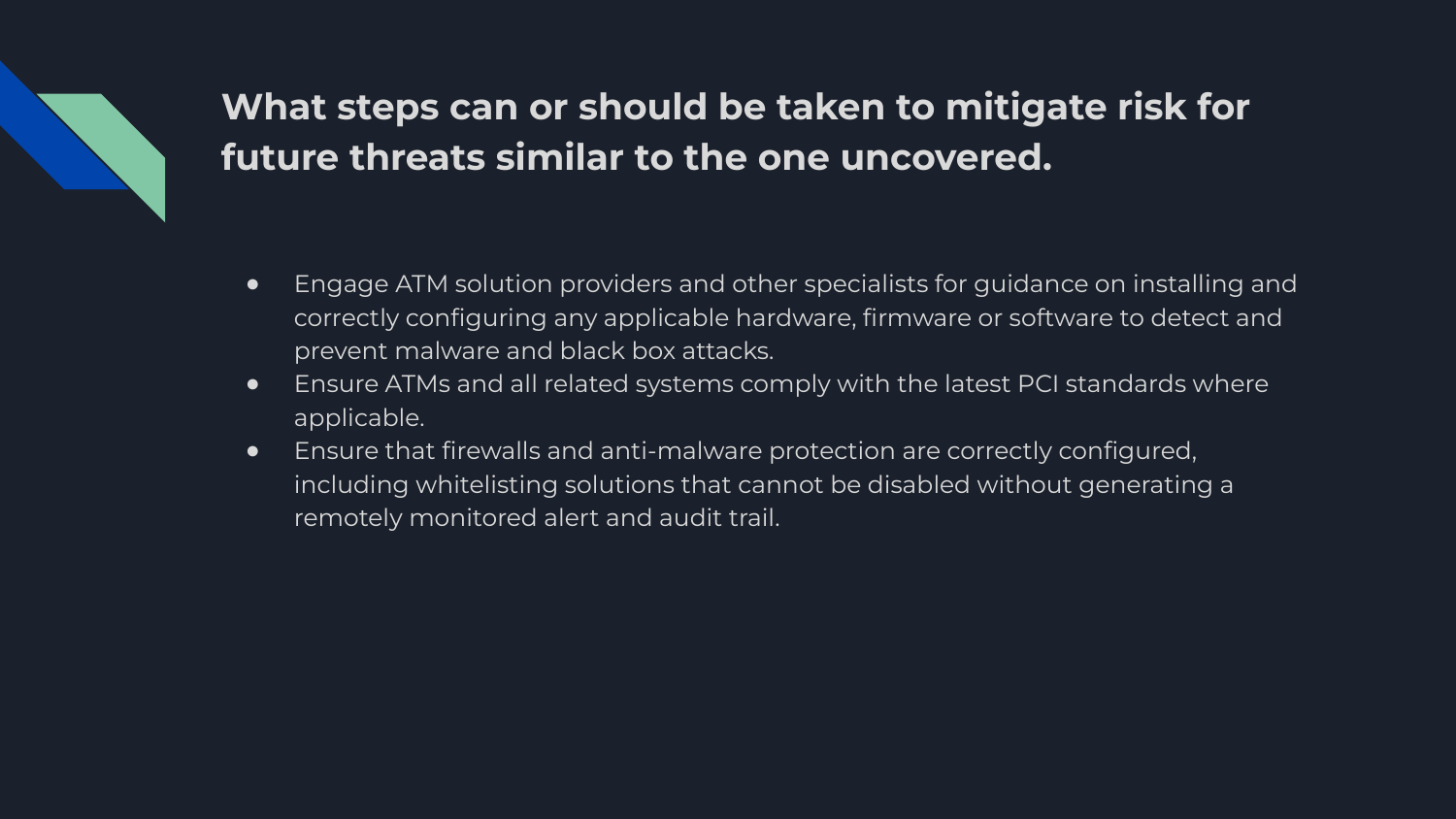

# What steps can or should be taken to mitigate risk for future threats similar to the one uncovered.

Engage ATM solution providers and other specialists for guidance on installing and correctly configuring any applicable hardware, firmware or software to detect and prevent malware and black box attacks.
Ensure ATMs and all related systems comply with the latest PCI standards where applicable.
Ensure that firewalls and anti-malware protection are correctly configured, including whitelisting solutions that cannot be disabled without generating a remotely monitored alert and audit trail.